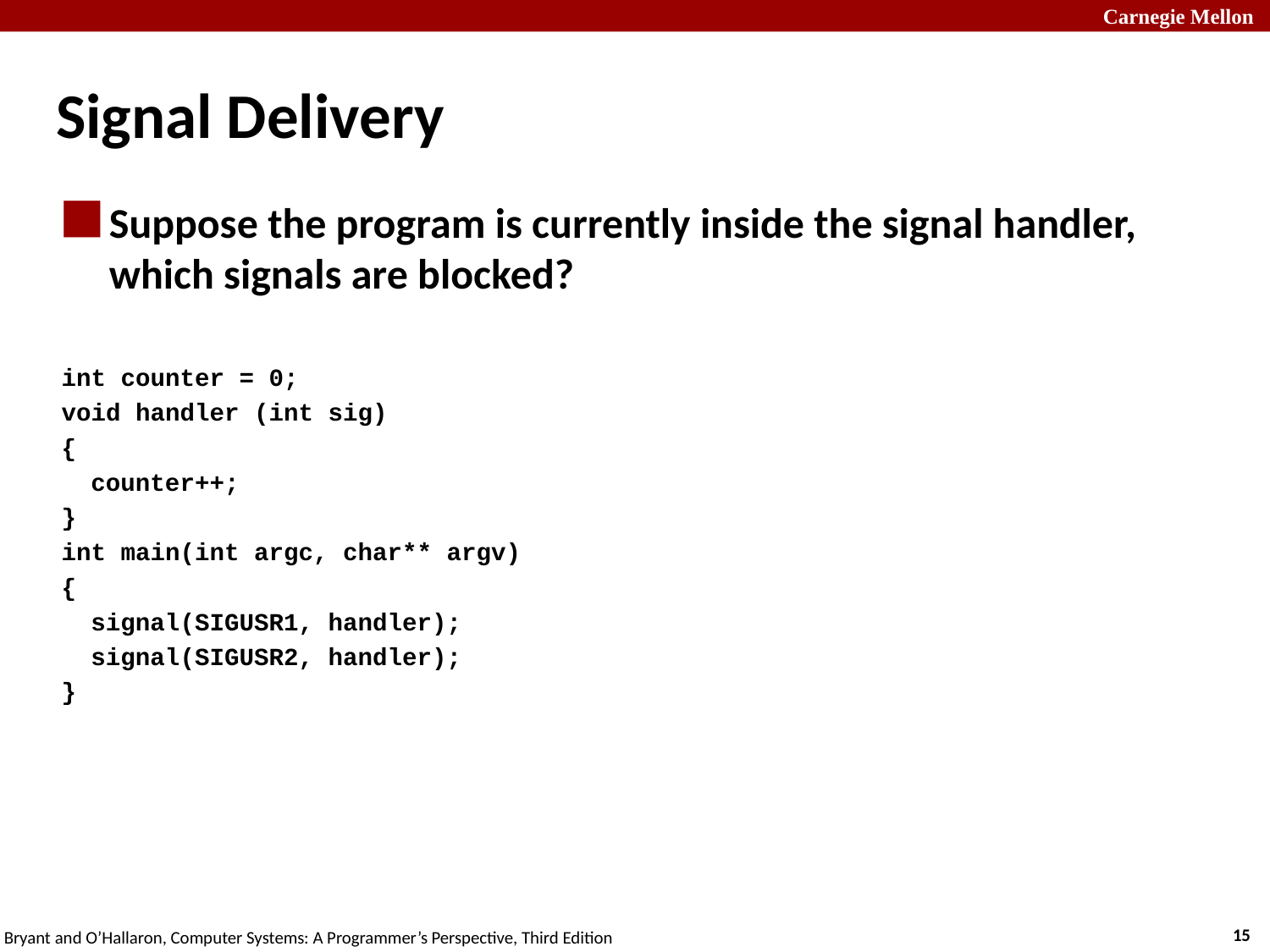

# Signal Delivery
Suppose the program is currently inside the signal handler, which signals are blocked?

int counter = 0;
void handler (int sig)
{
  counter++;
}
int main(int argc, char** argv)
{
  signal(SIGUSR1, handler);
  signal(SIGUSR2, handler);
}
15